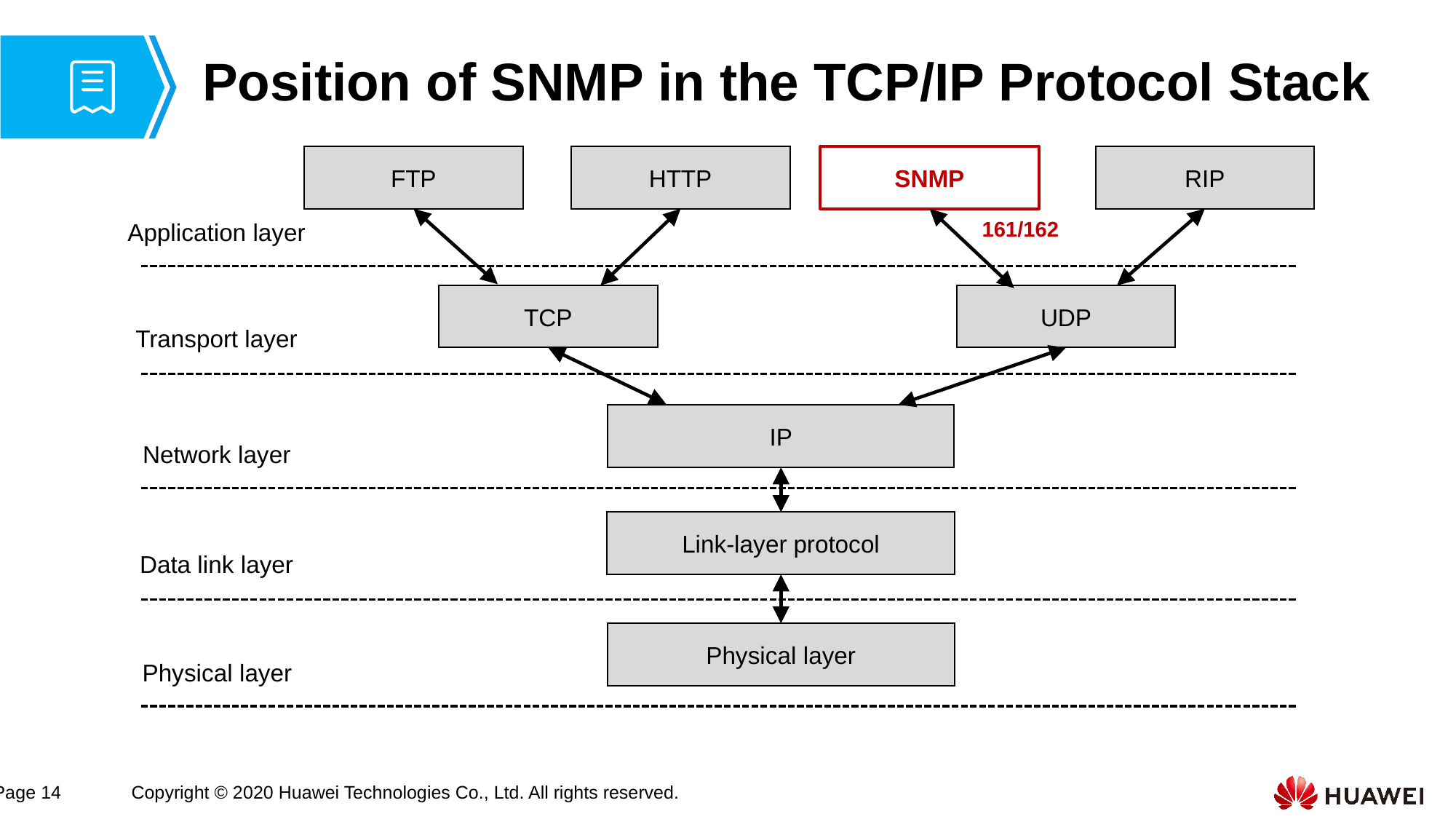

# Position of SNMP in the TCP/IP Protocol Stack
FTP
HTTP
SNMP
RIP
161/162
Application layer
TCP
UDP
Transport layer
IP
Network layer
Link-layer protocol
Data link layer
Physical layer
Physical layer